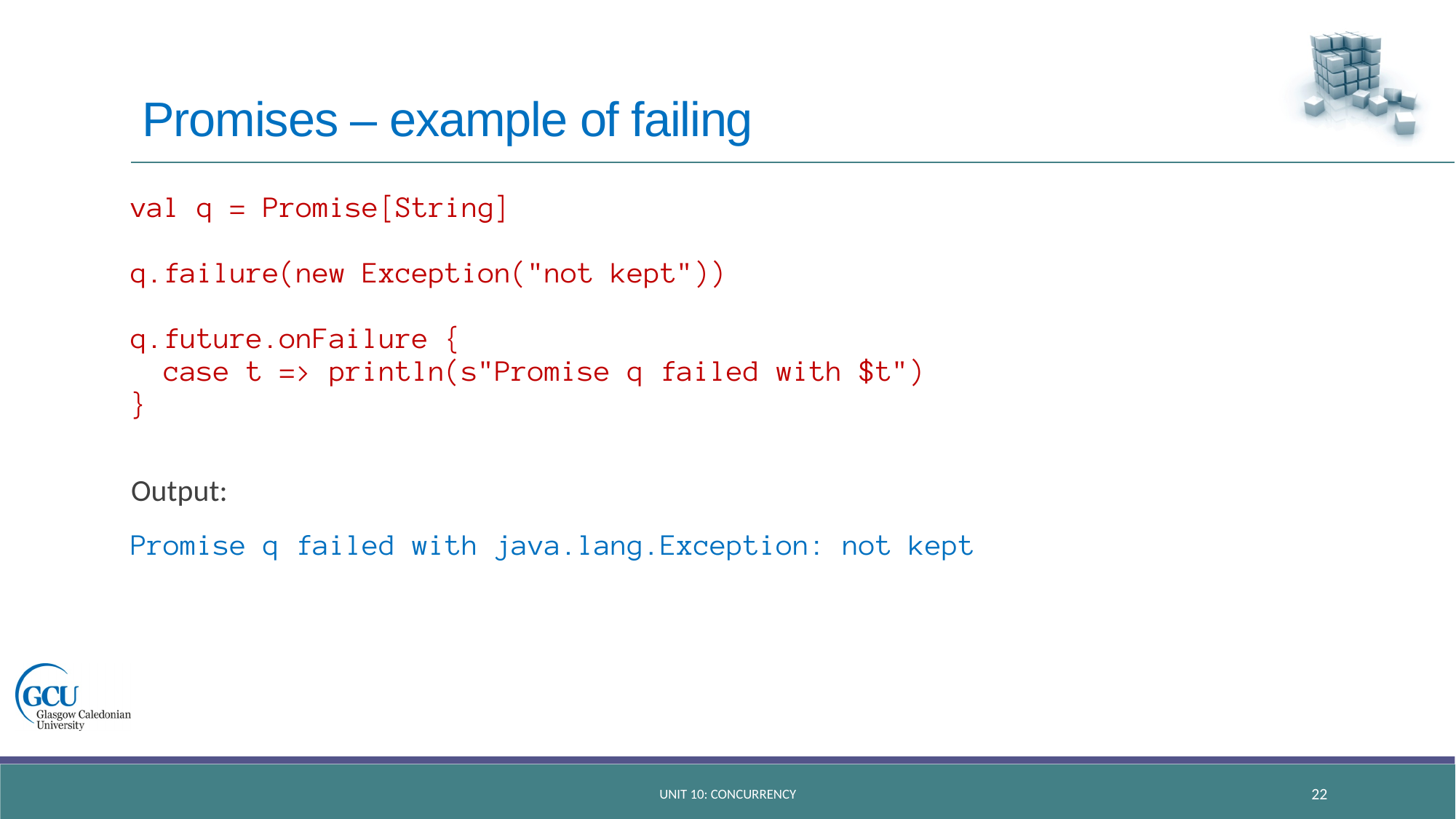

# Promises – example of failing
val q = Promise[String]
q.failure(new Exception("not kept"))
q.future.onFailure {
  case t => println(s"Promise q failed with $t")
}
Output:
Promise q failed with java.lang.Exception: not kept
unit 10: concurrency
22